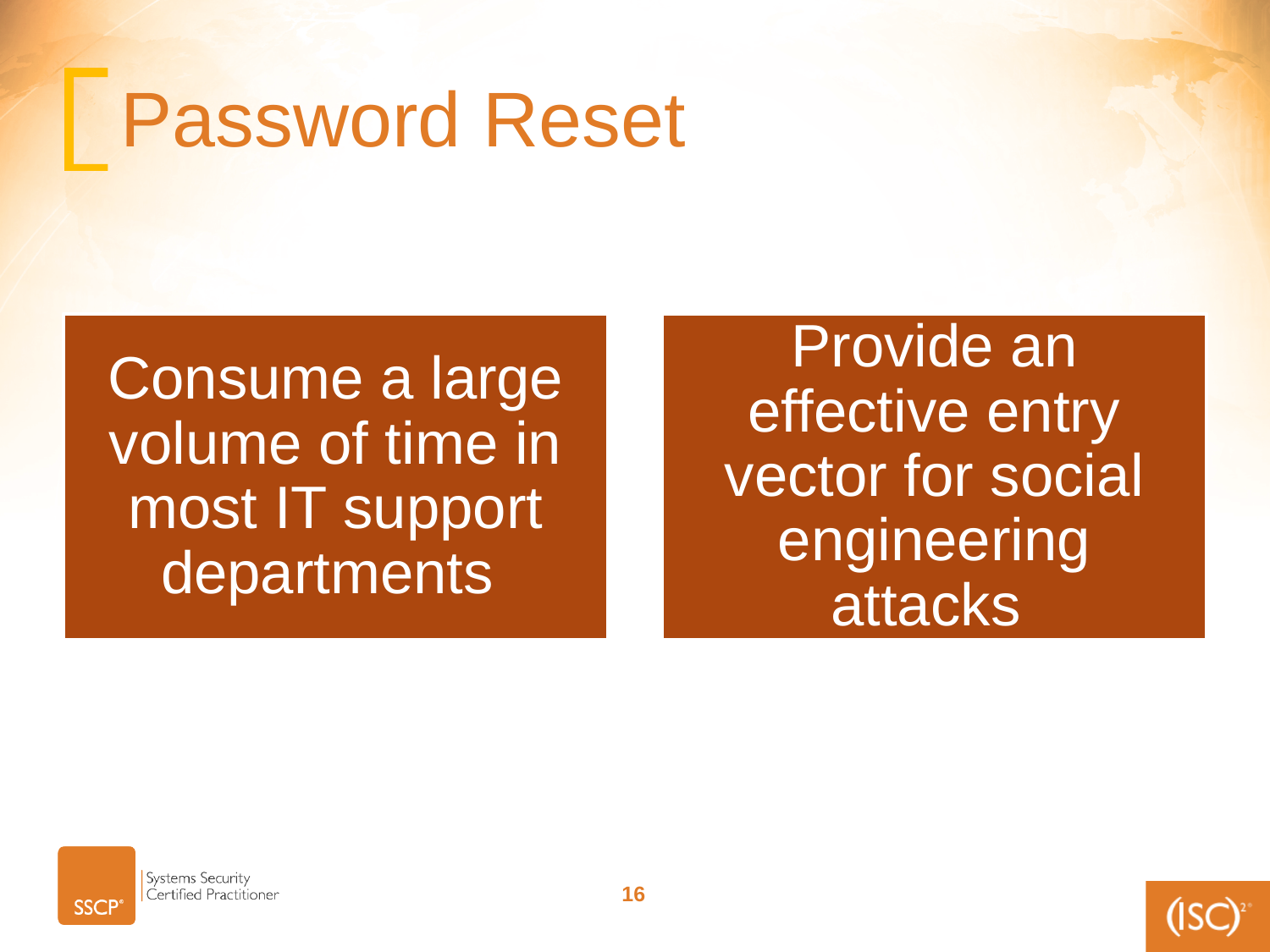

# Password Reset
Consume a large volume of time in most IT support departments
Provide an effective entry vector for social engineering attacks